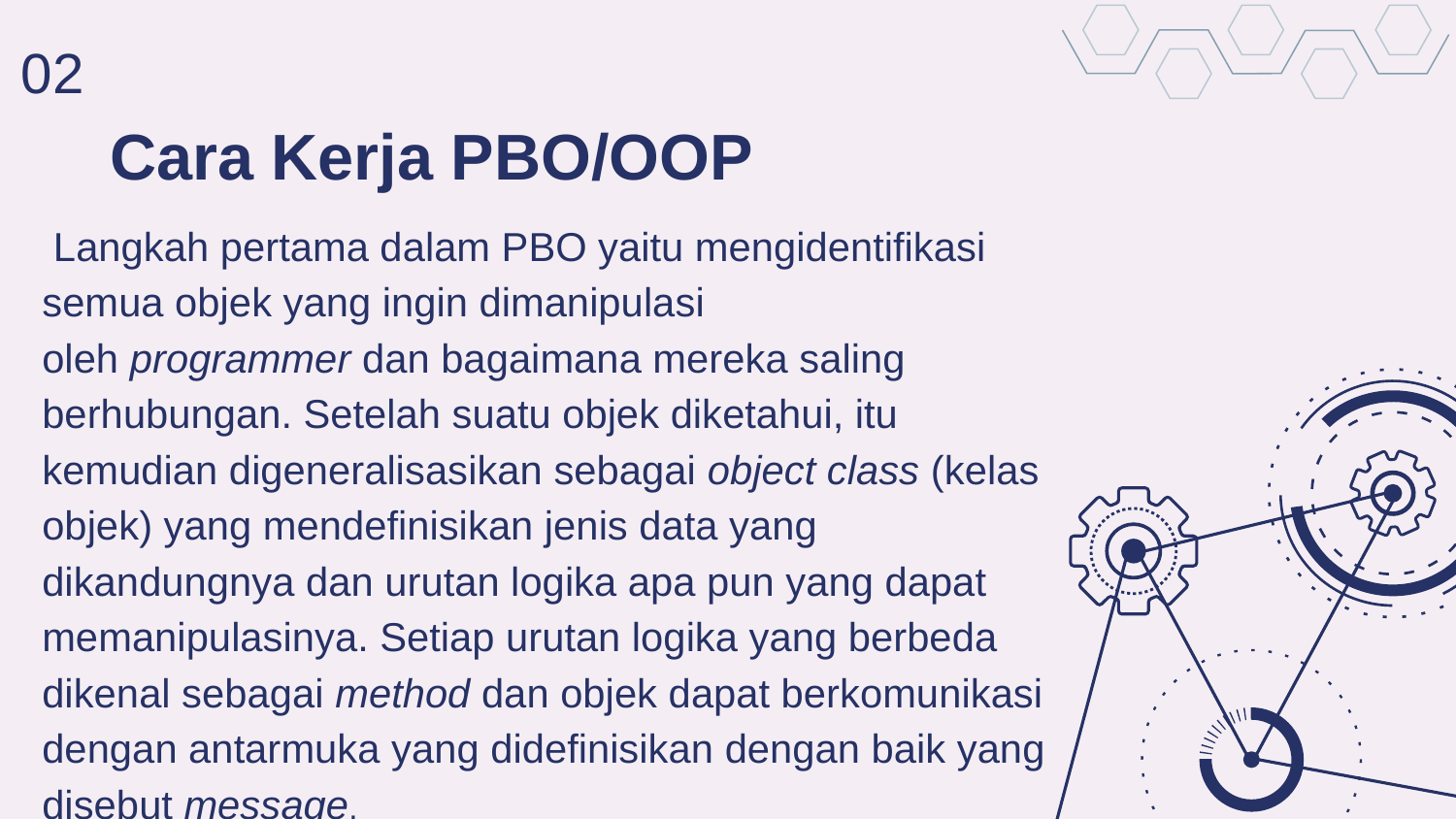

02
# Cara Kerja PBO/OOP
 Langkah pertama dalam PBO yaitu mengidentifikasi semua objek yang ingin dimanipulasi oleh programmer dan bagaimana mereka saling berhubungan. Setelah suatu objek diketahui, itu kemudian digeneralisasikan sebagai object class (kelas objek) yang mendefinisikan jenis data yang dikandungnya dan urutan logika apa pun yang dapat memanipulasinya. Setiap urutan logika yang berbeda dikenal sebagai method dan objek dapat berkomunikasi dengan antarmuka yang didefinisikan dengan baik yang disebut message.